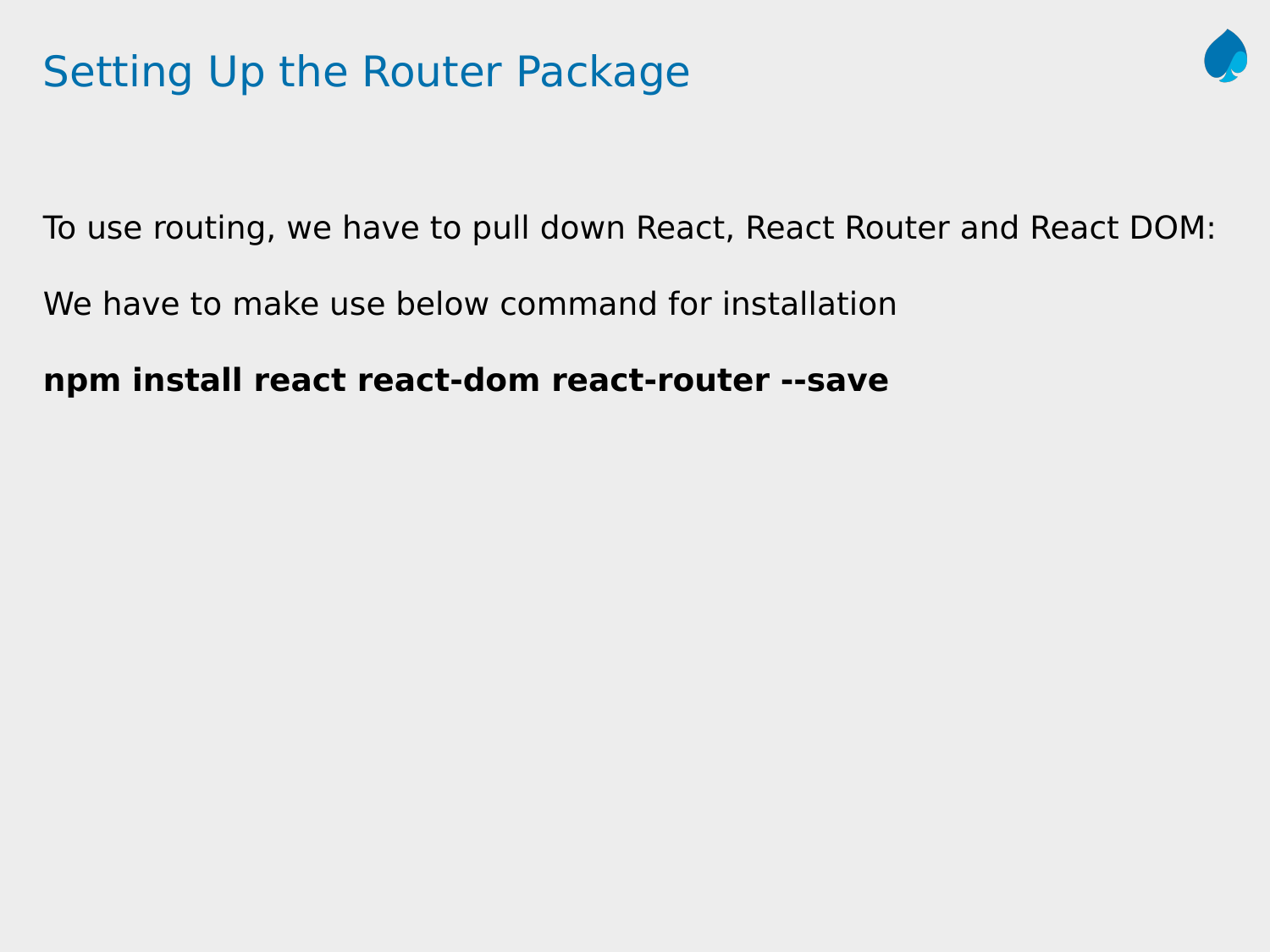

# Setting Up the Router Package
To use routing, we have to pull down React, React Router and React DOM:

We have to make use below command for installation

npm install react react-dom react-router --save